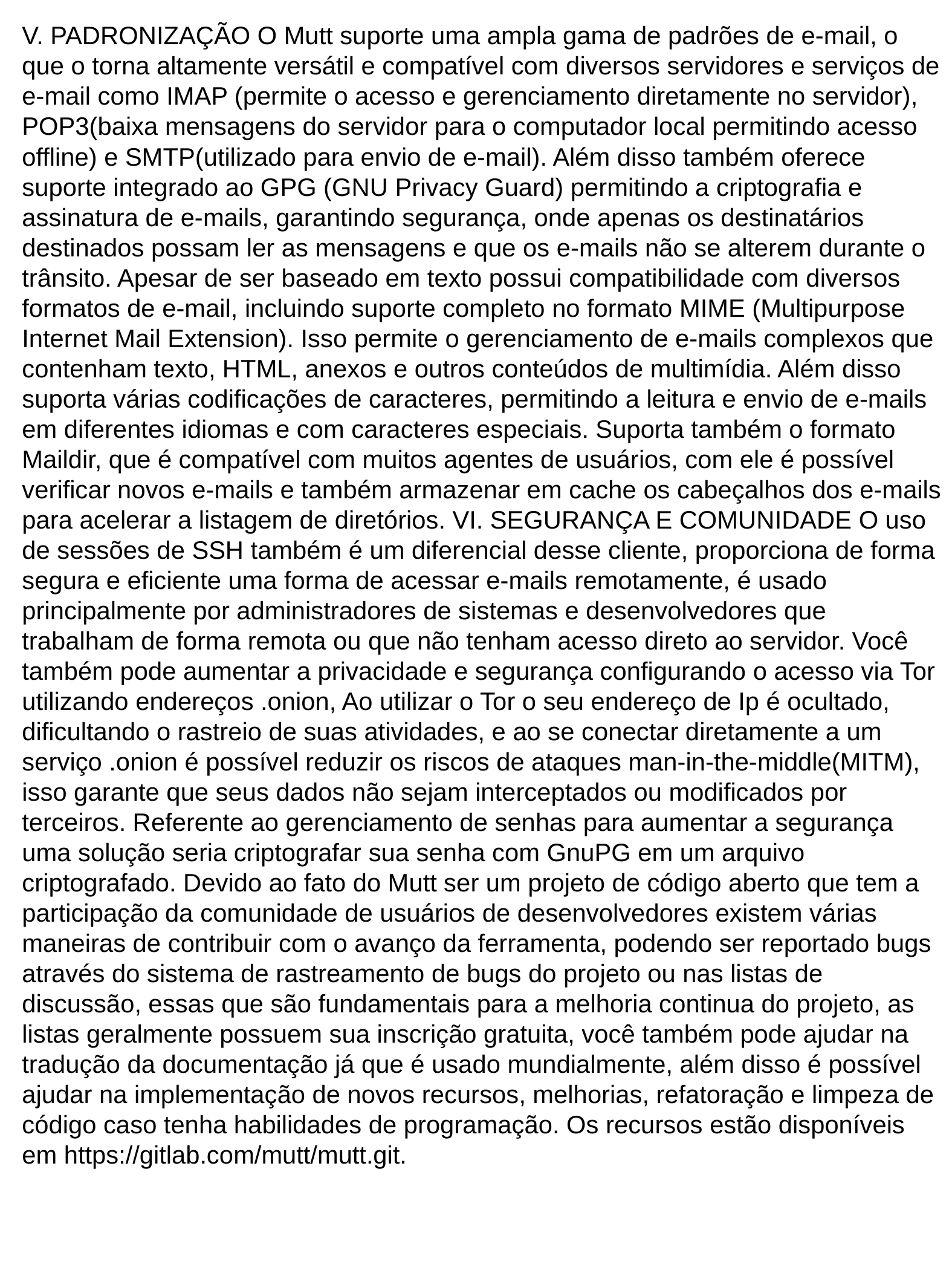

V. PADRONIZAÇÃO O Mutt suporte uma ampla gama de padrões de e-mail, o que o torna altamente versátil e compatível com diversos servidores e serviços de e-mail como IMAP (permite o acesso e gerenciamento diretamente no servidor), POP3(baixa mensagens do servidor para o computador local permitindo acesso offline) e SMTP(utilizado para envio de e-mail). Além disso também oferece suporte integrado ao GPG (GNU Privacy Guard) permitindo a criptografia e assinatura de e-mails, garantindo segurança, onde apenas os destinatários destinados possam ler as mensagens e que os e-mails não se alterem durante o trânsito. Apesar de ser baseado em texto possui compatibilidade com diversos formatos de e-mail, incluindo suporte completo no formato MIME (Multipurpose Internet Mail Extension). Isso permite o gerenciamento de e-mails complexos que contenham texto, HTML, anexos e outros conteúdos de multimídia. Além disso suporta várias codificações de caracteres, permitindo a leitura e envio de e-mails em diferentes idiomas e com caracteres especiais. Suporta também o formato Maildir, que é compatível com muitos agentes de usuários, com ele é possível verificar novos e-mails e também armazenar em cache os cabeçalhos dos e-mails para acelerar a listagem de diretórios. VI. SEGURANÇA E COMUNIDADE O uso de sessões de SSH também é um diferencial desse cliente, proporciona de forma segura e eficiente uma forma de acessar e-mails remotamente, é usado principalmente por administradores de sistemas e desenvolvedores que trabalham de forma remota ou que não tenham acesso direto ao servidor. Você também pode aumentar a privacidade e segurança configurando o acesso via Tor utilizando endereços .onion, Ao utilizar o Tor o seu endereço de Ip é ocultado, dificultando o rastreio de suas atividades, e ao se conectar diretamente a um serviço .onion é possível reduzir os riscos de ataques man-in-the-middle(MITM), isso garante que seus dados não sejam interceptados ou modificados por terceiros. Referente ao gerenciamento de senhas para aumentar a segurança uma solução seria criptografar sua senha com GnuPG em um arquivo criptografado. Devido ao fato do Mutt ser um projeto de código aberto que tem a participação da comunidade de usuários de desenvolvedores existem várias maneiras de contribuir com o avanço da ferramenta, podendo ser reportado bugs através do sistema de rastreamento de bugs do projeto ou nas listas de discussão, essas que são fundamentais para a melhoria continua do projeto, as listas geralmente possuem sua inscrição gratuita, você também pode ajudar na tradução da documentação já que é usado mundialmente, além disso é possível ajudar na implementação de novos recursos, melhorias, refatoração e limpeza de código caso tenha habilidades de programação. Os recursos estão disponíveis em https://gitlab.com/mutt/mutt.git.